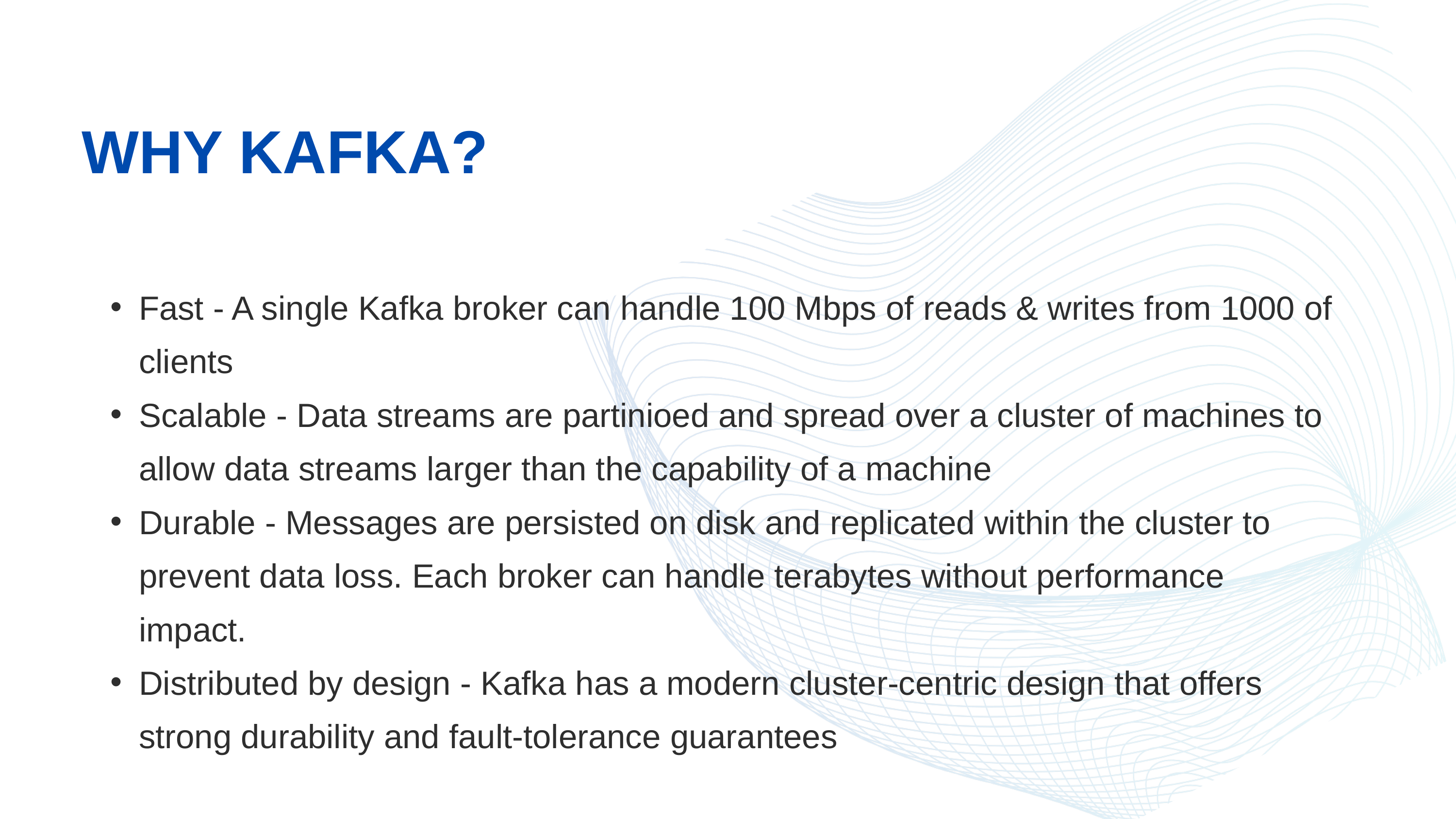

WHY KAFKA?
Fast - A single Kafka broker can handle 100 Mbps of reads & writes from 1000 of clients
Scalable - Data streams are partinioed and spread over a cluster of machines to allow data streams larger than the capability of a machine
Durable - Messages are persisted on disk and replicated within the cluster to prevent data loss. Each broker can handle terabytes without performance impact.
Distributed by design - Kafka has a modern cluster-centric design that offers strong durability and fault-tolerance guarantees